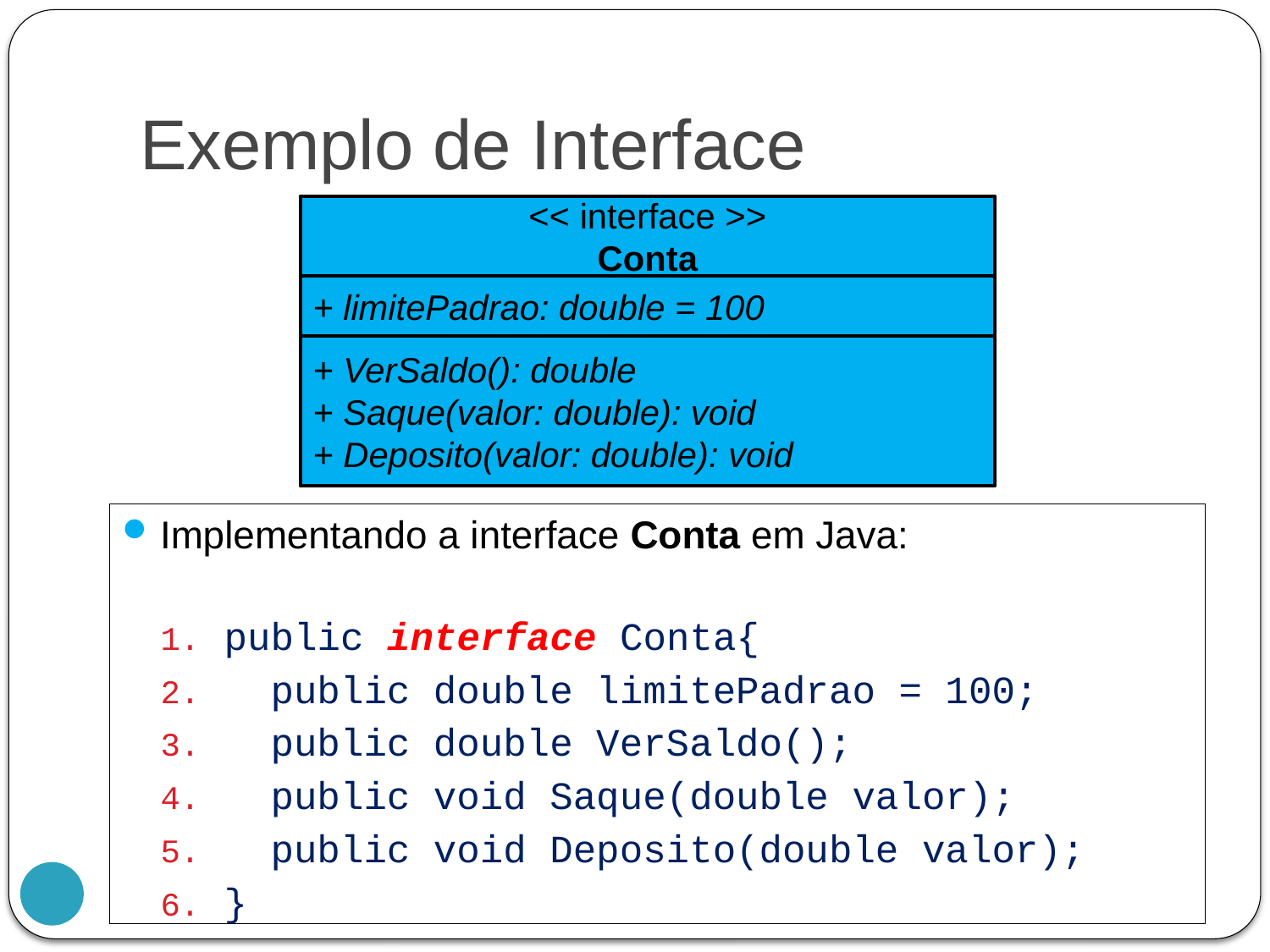

# Exemplo de Interface
<< interface >>
Conta
+ limitePadrao: double = 100
+ VerSaldo(): double
+ Saque(valor: double): void
+ Deposito(valor: double): void
Implementando a interface Conta em Java:

public interface Conta{
  public double limitePadrao = 100;
  public double VerSaldo();
  public void Saque(double valor);
  public void Deposito(double valor);
}
7